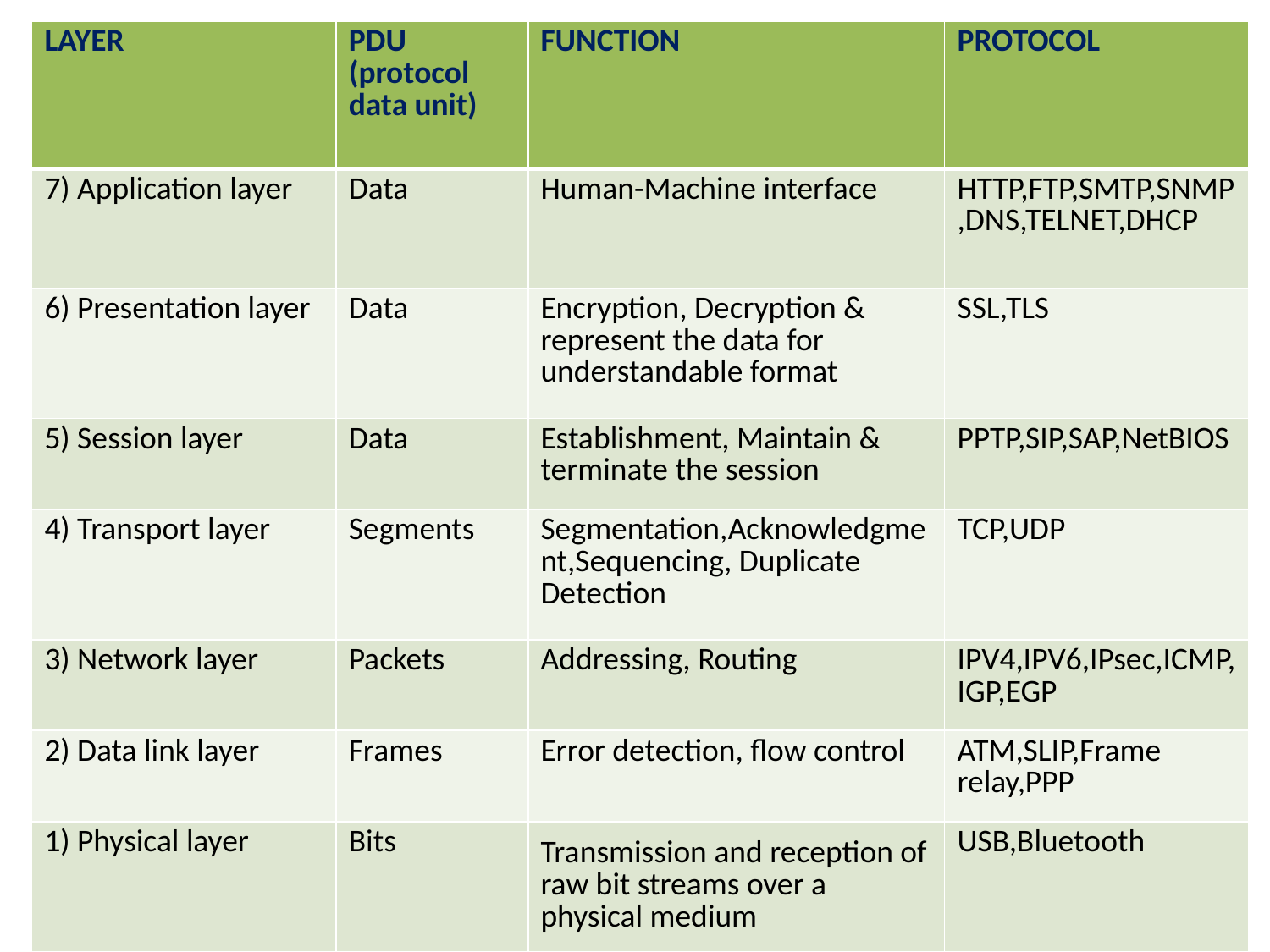

| LAYER | PDU (protocol data unit) | FUNCTION | PROTOCOL |
| --- | --- | --- | --- |
| 7) Application layer | Data | Human-Machine interface | HTTP,FTP,SMTP,SNMP,DNS,TELNET,DHCP |
| 6) Presentation layer | Data | Encryption, Decryption & represent the data for understandable format | SSL,TLS |
| 5) Session layer | Data | Establishment, Maintain & terminate the session | PPTP,SIP,SAP,NetBIOS |
| 4) Transport layer | Segments | Segmentation,Acknowledgment,Sequencing, Duplicate Detection | TCP,UDP |
| 3) Network layer | Packets | Addressing, Routing | IPV4,IPV6,IPsec,ICMP,IGP,EGP |
| 2) Data link layer | Frames | Error detection, flow control | ATM,SLIP,Frame relay,PPP |
| 1) Physical layer | Bits | Transmission and reception of raw bit streams over a physical medium | USB,Bluetooth |